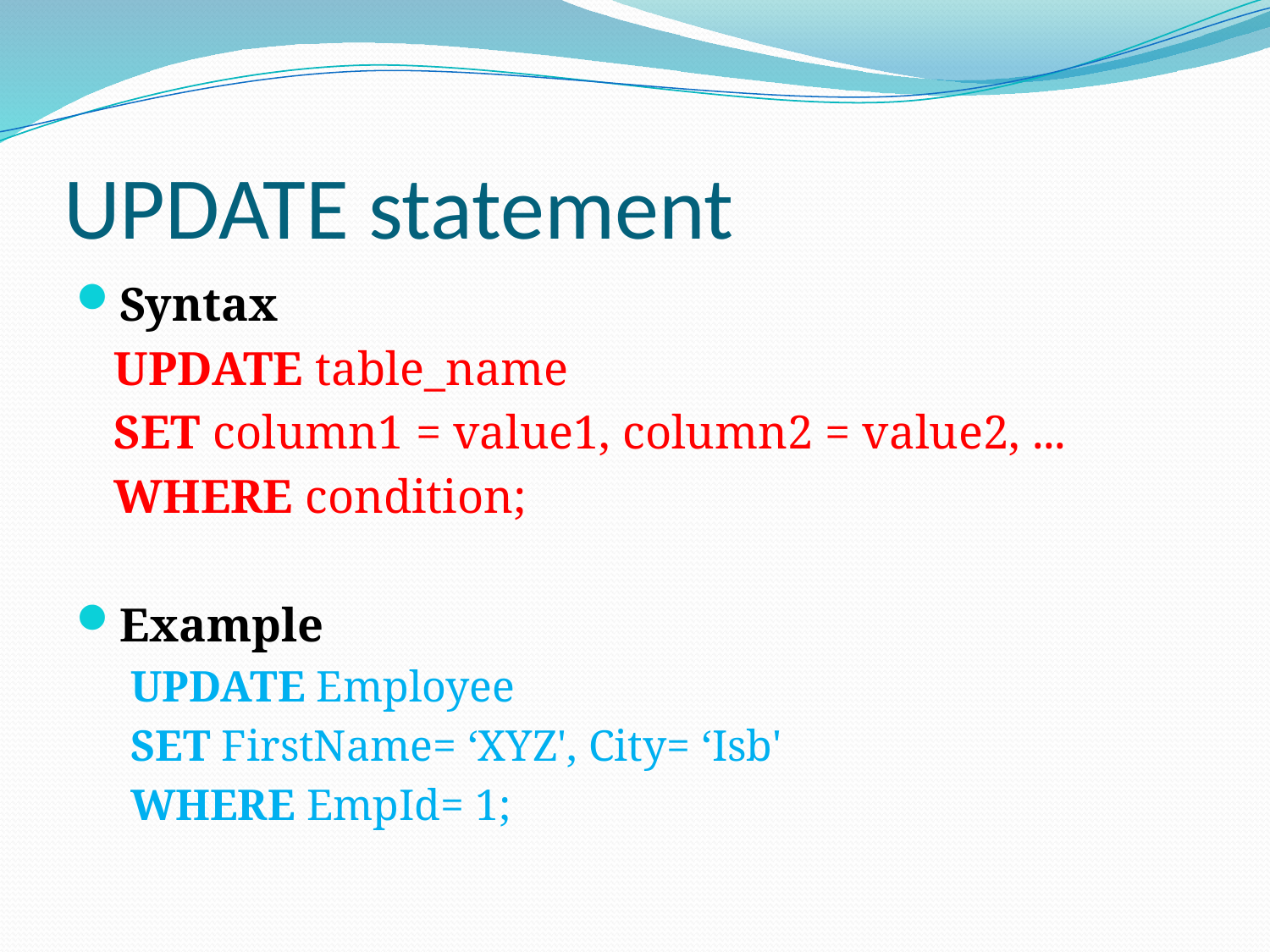

# UPDATE statement
Syntax
	UPDATE table_name
	SET column1 = value1, column2 = value2, ...
	WHERE condition;

Example
UPDATE Employee
SET FirstName= ‘XYZ', City= ‘Isb'
WHERE EmpId= 1;